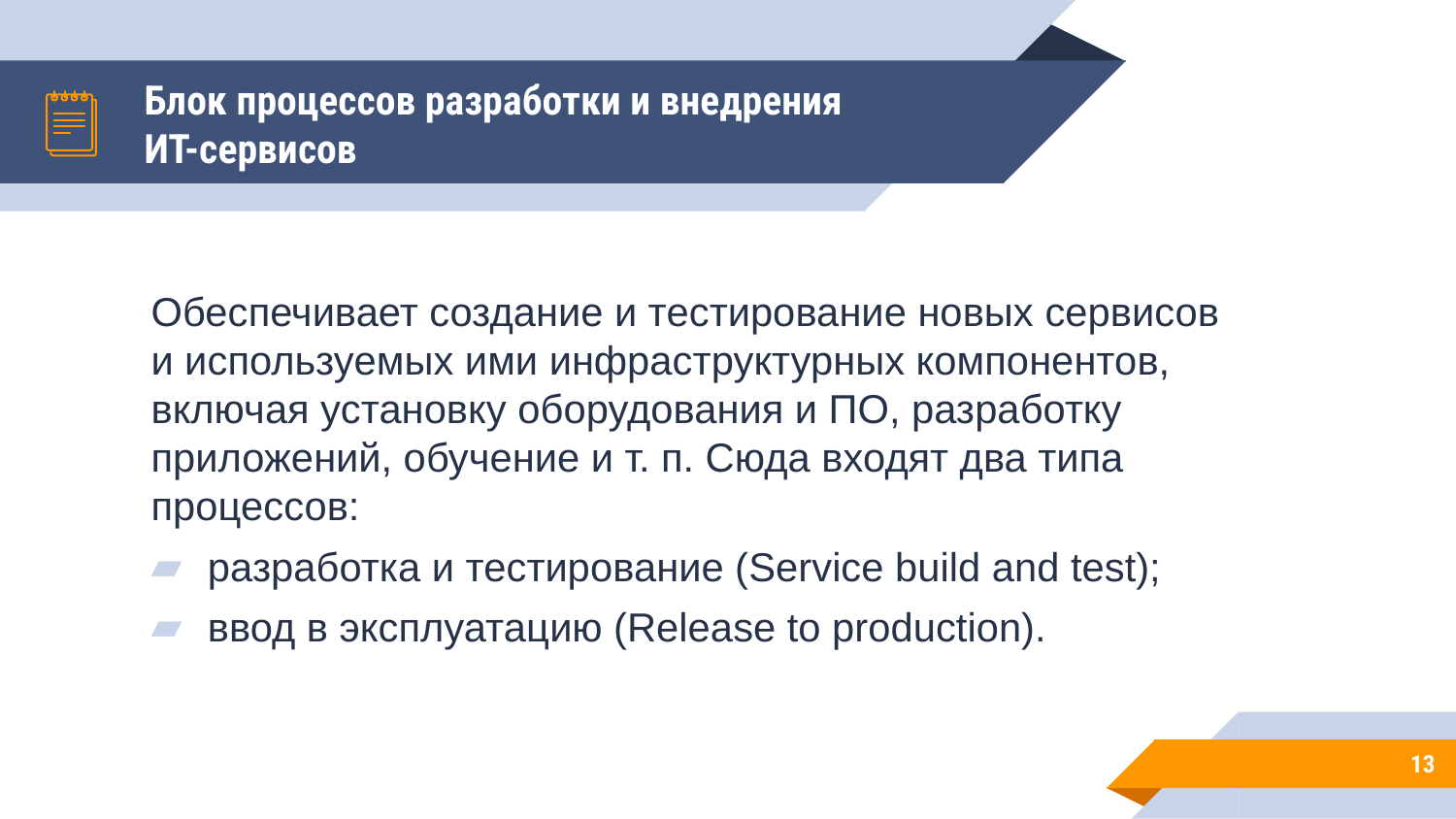

# Блок процессов разработки и внедрения ИТ-сервисов

Обеспечивает создание и тестирование новых сервисов и используемых ими инфраструктурных компонентов, включая установку оборудования и ПО, разработку приложений, обучение и т. п. Сюда входят два типа процессов:
разработка и тестирование (Service build and test);
ввод в эксплуатацию (Release to production).
13